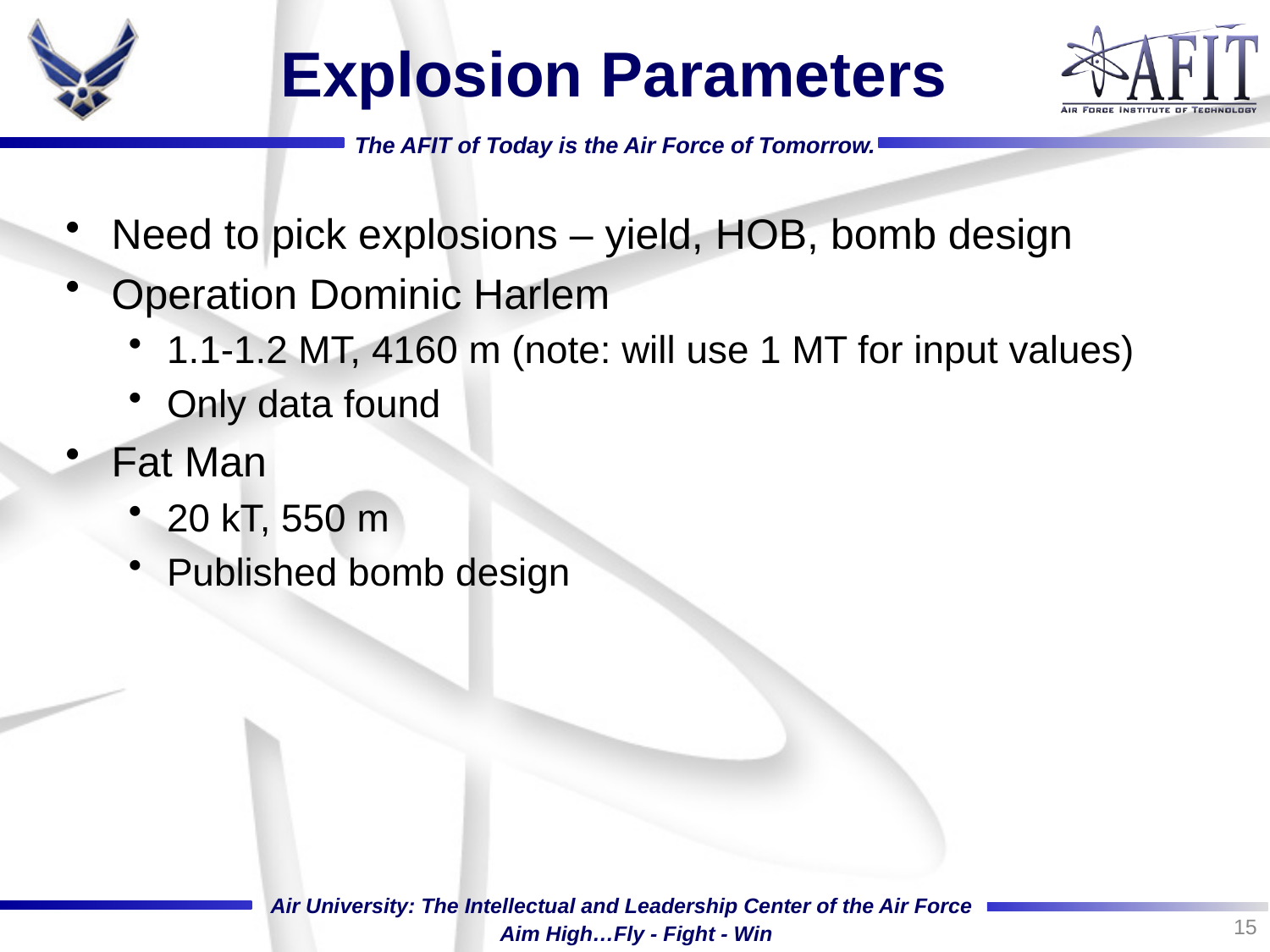

# Explosion Parameters
Need to pick explosions – yield, HOB, bomb design
Operation Dominic Harlem
1.1-1.2 MT, 4160 m (note: will use 1 MT for input values)
Only data found
Fat Man
20 kT, 550 m
Published bomb design
15